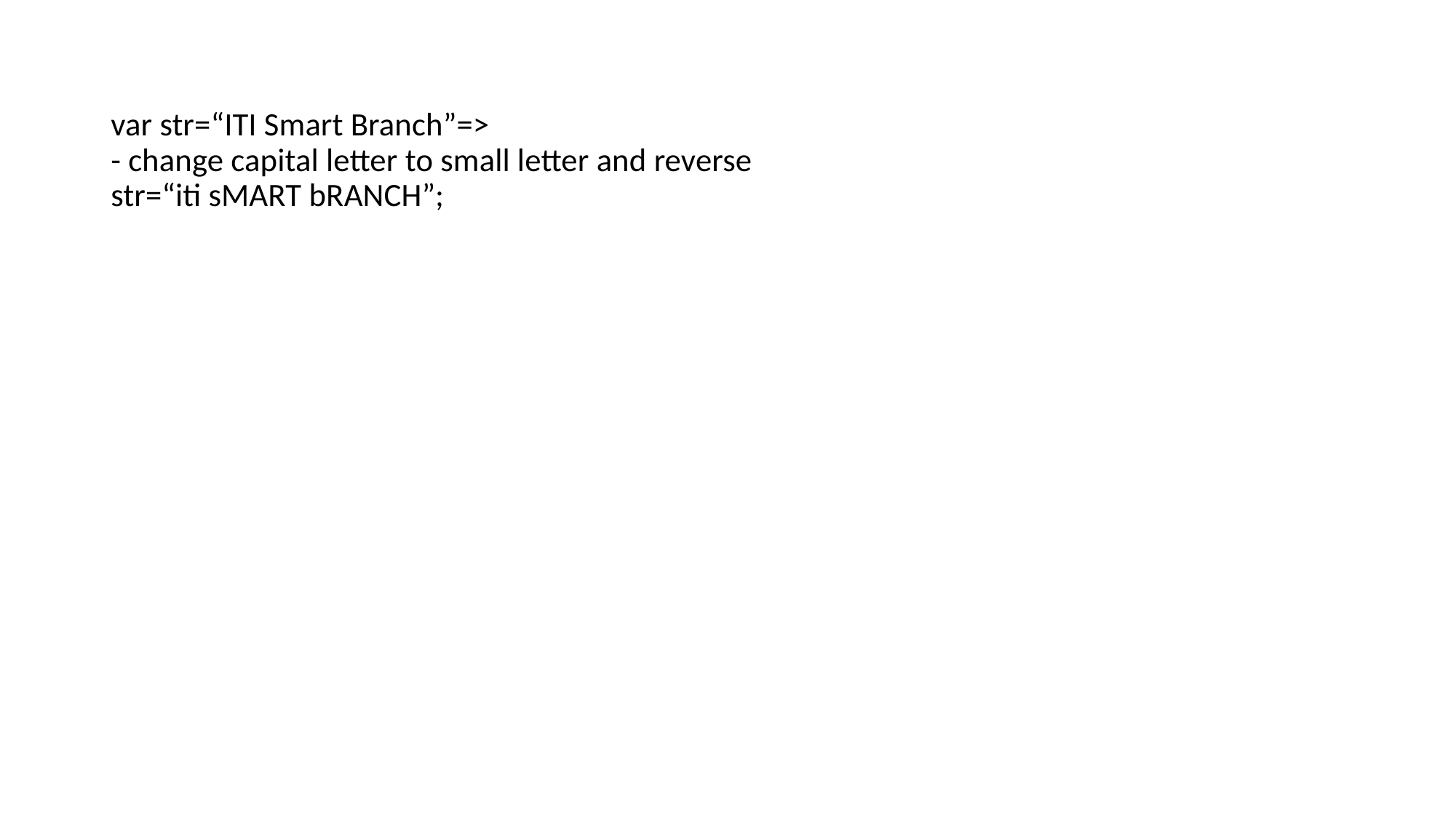

# var str=“ITI Smart Branch”=> - change capital letter to small letter and reverse str=“iti sMART bRANCH”;